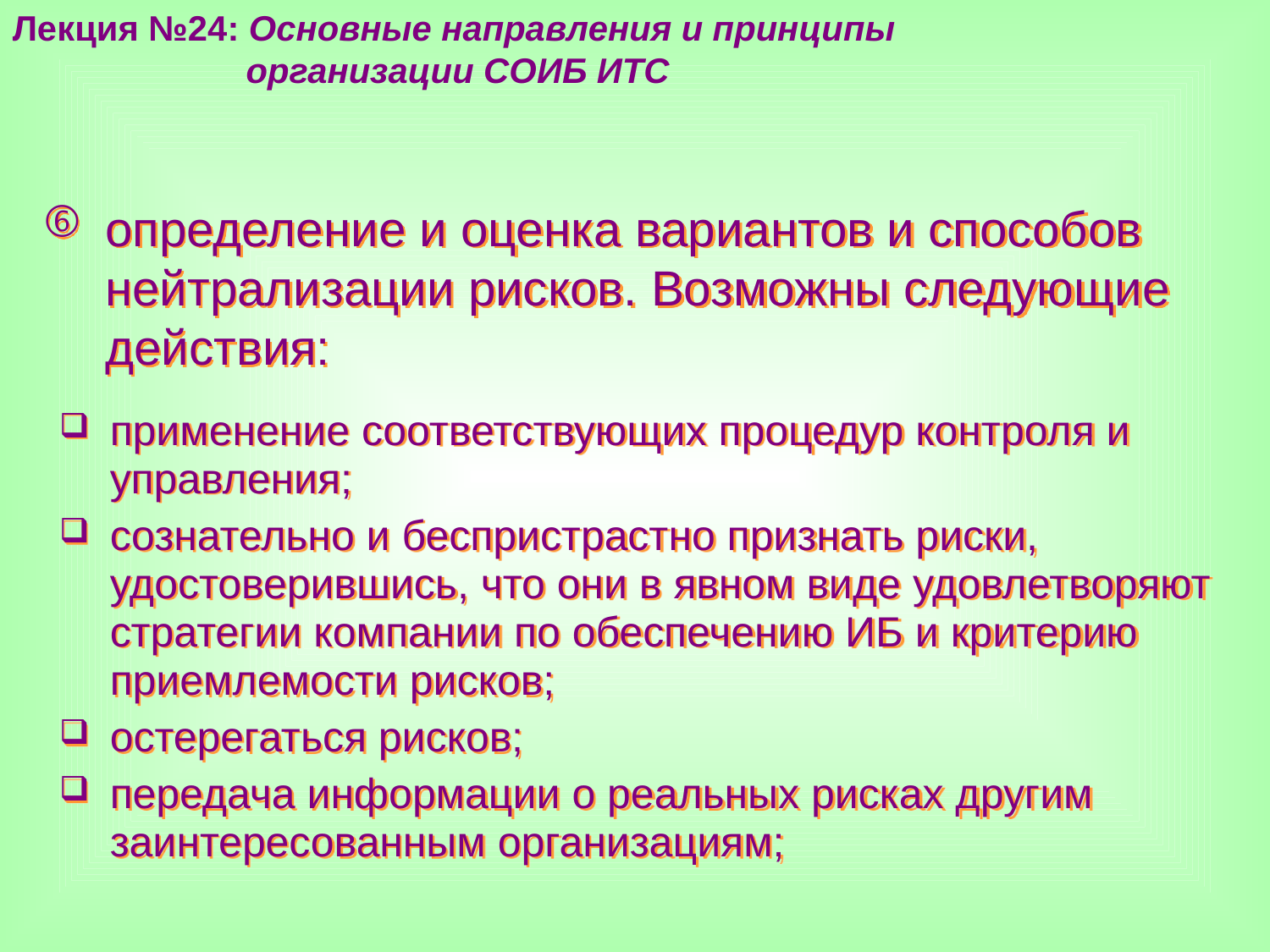

Лекция №24: Основные направления и принципы
                        организации СОИБ ИТС
определение и оценка вариантов и способов нейтрализации рисков. Возможны следующие действия:
применение соответствующих процедур контроля и управления;
сознательно и беспристрастно признать риски, удостоверившись, что они в явном виде удовлетворяют стратегии компании по обеспечению ИБ и критерию приемлемости рисков;
остерегаться рисков;
передача информации о реальных рисках другим заинтересованным организациям;